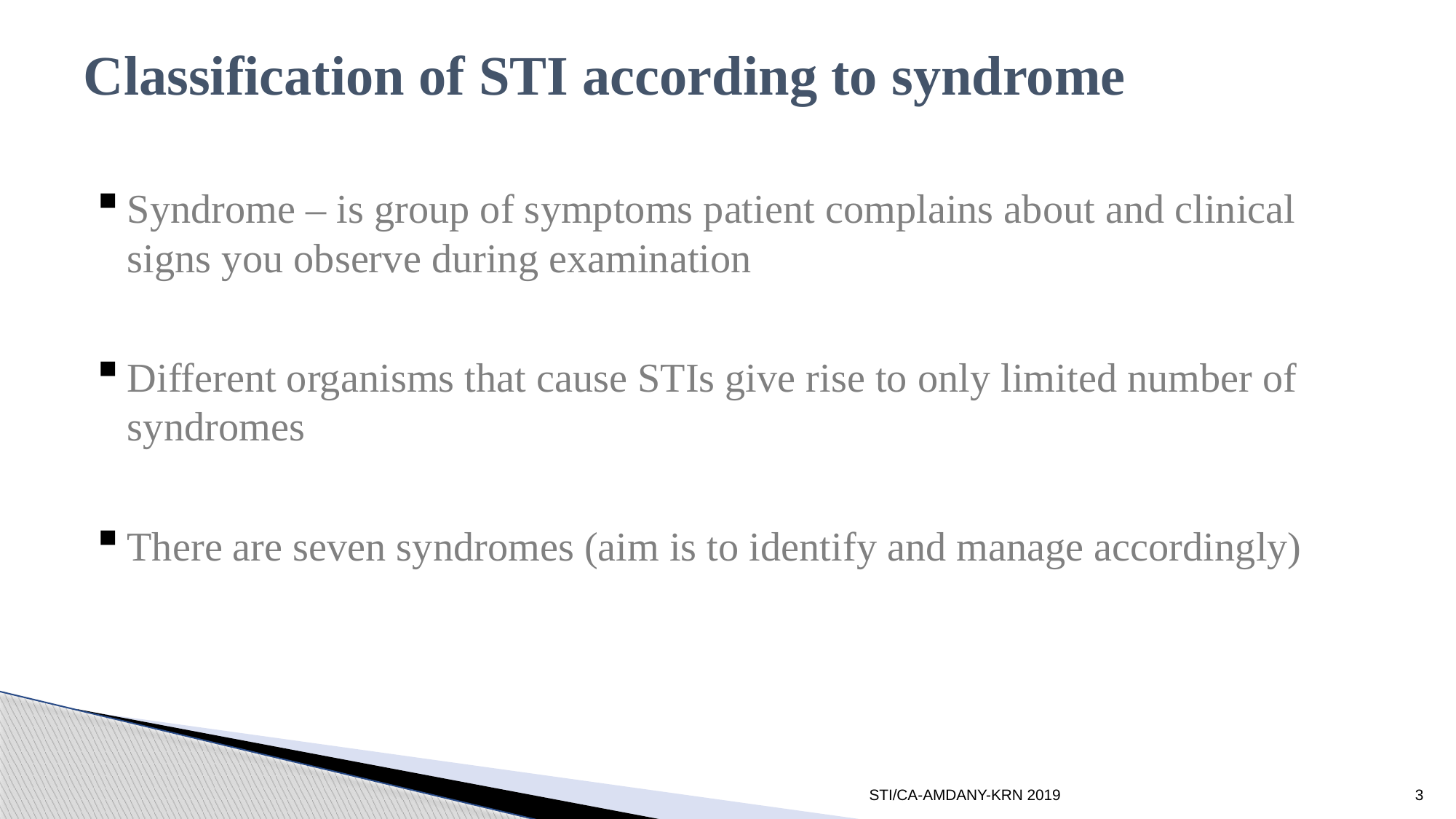

# Classification of STI according to syndrome
Syndrome – is group of symptoms patient complains about and clinical signs you observe during examination

Different organisms that cause STIs give rise to only limited number of syndromes

There are seven syndromes (aim is to identify and manage accordingly)

STI/CA-AMDANY-KRN 2019
3